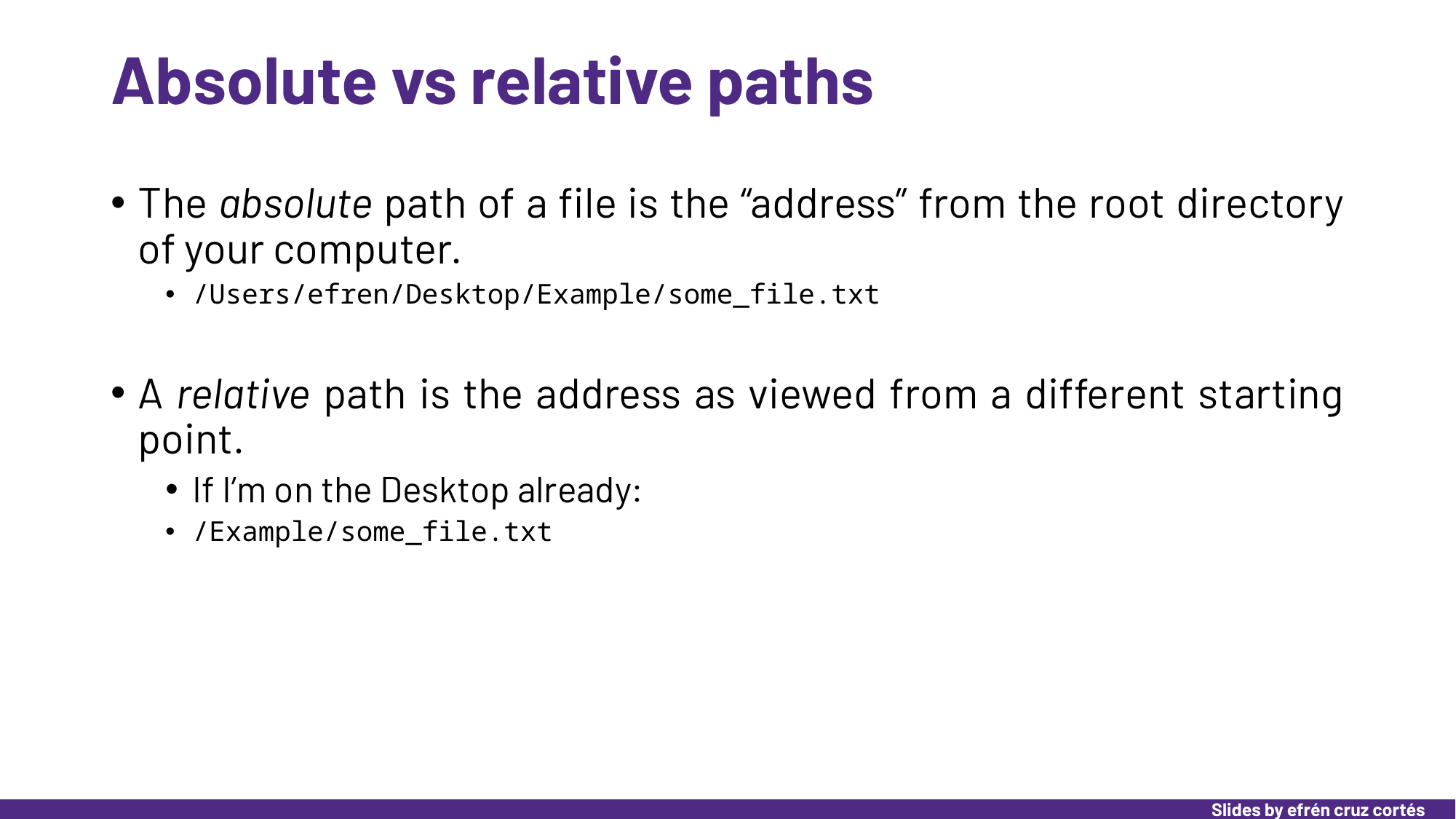

# Absolute vs relative paths
The absolute path of a file is the “address” from the root directory of your computer.
/Users/efren/Desktop/Example/some_file.txt

A relative path is the address as viewed from a different starting point.
If I’m on the Desktop already:
/Example/some_file.txt